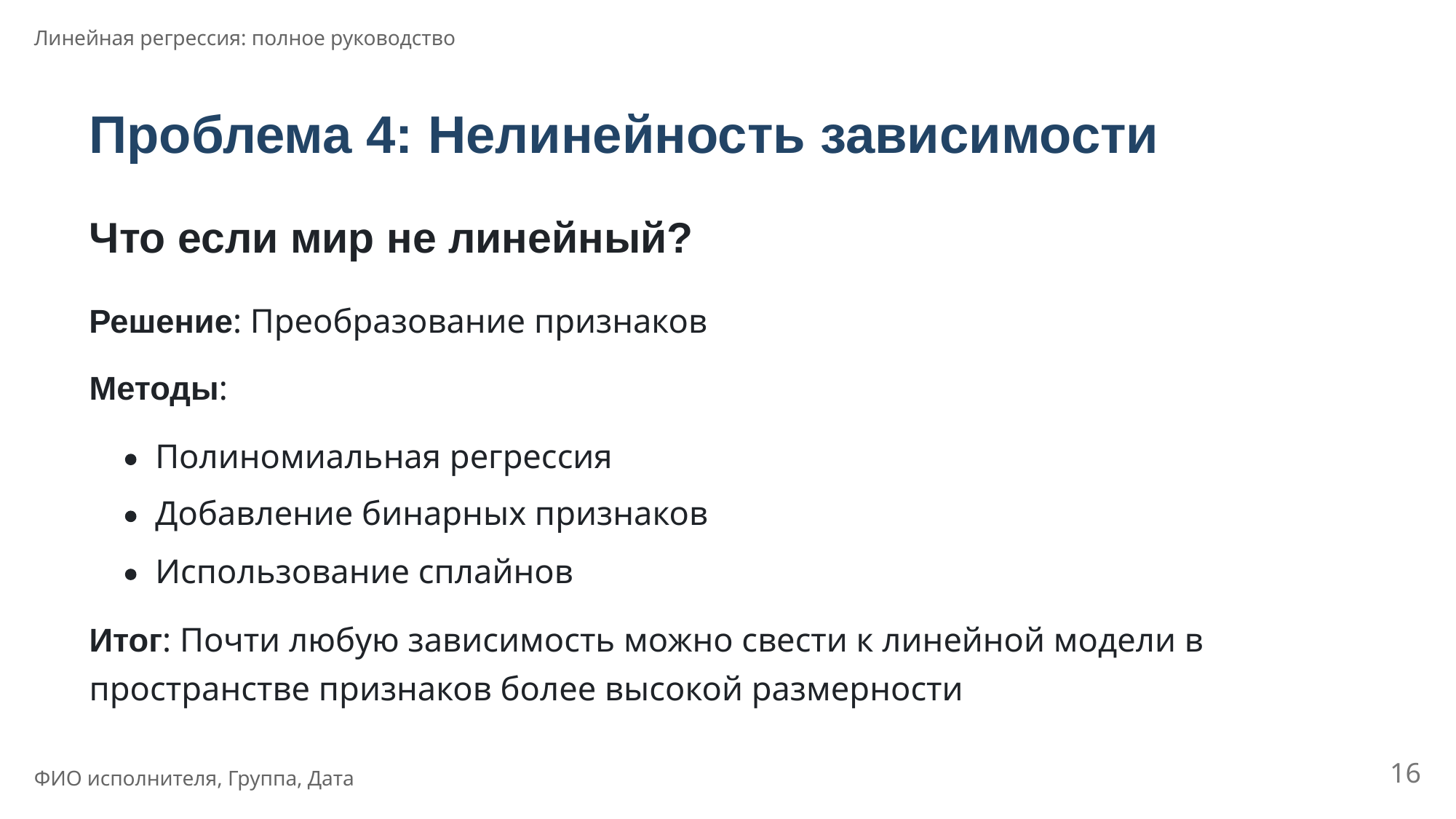

Линейная регрессия: полное руководство
Проблема 4: Нелинейность зависимости
Что если мир не линейный?
Решение: Преобразование признаков
Методы:
Полиномиальная регрессия

Добавление бинарных признаков

Использование сплайнов

Итог: Почти любую зависимость можно свести к линейной модели в
пространстве признаков более высокой размерности
16
ФИО исполнителя, Группа, Дата